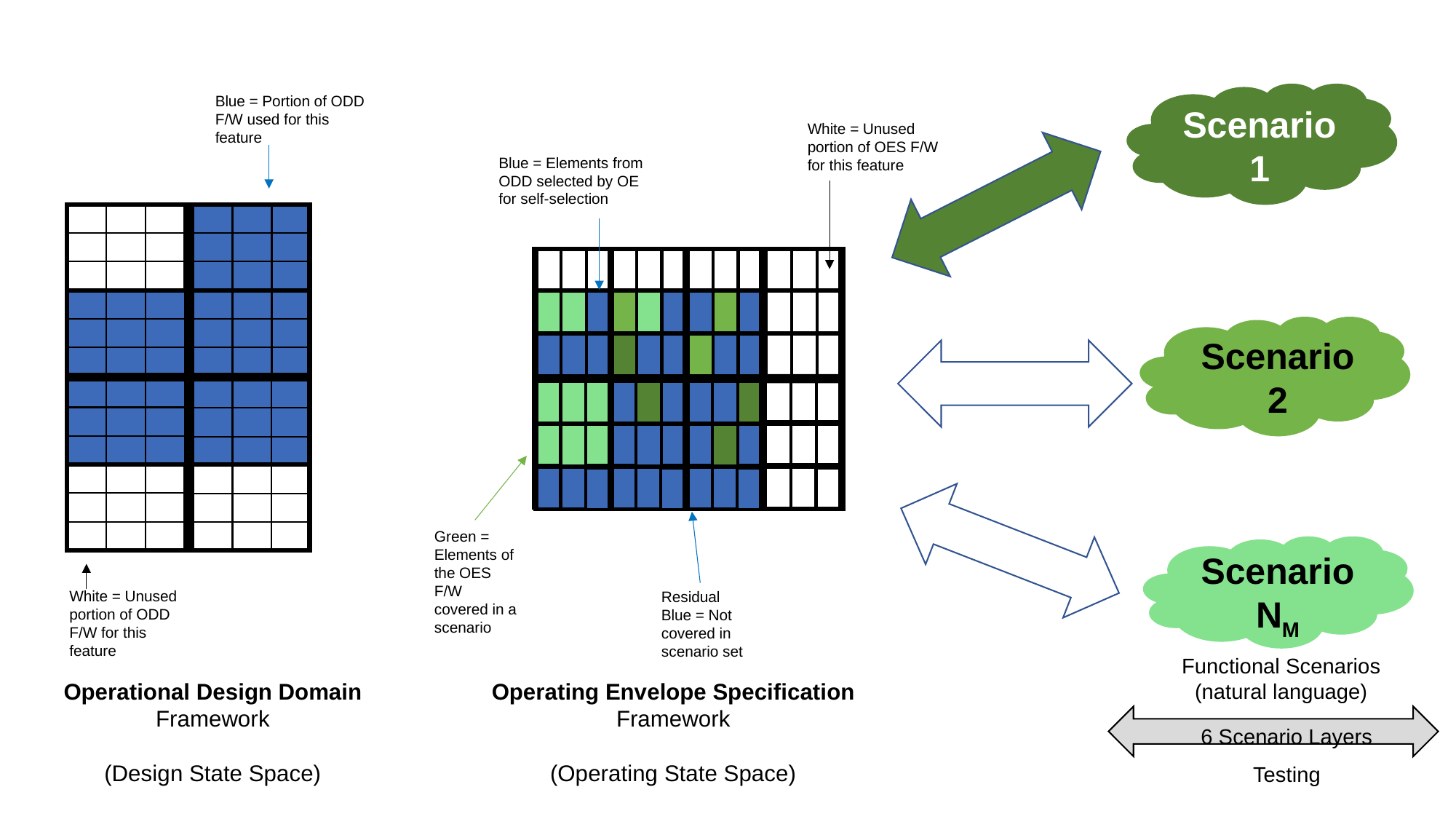

Blue = Portion of ODD F/W used for this feature
Scenario 1
White = Unused portion of OES F/W for this feature
Blue = Elements from ODD selected by OE for self-selection

Scenario 2

Green = Elements of the OES F/W covered in a scenario

Scenario NM
White = Unused portion of ODD F/W for this feature
Residual Blue = Not covered in scenario set
Functional Scenarios (natural language)
Operational Design Domain
Framework

(Design State Space)
Operating Envelope Specification
Framework

(Operating State Space)
6 Scenario Layers
Testing